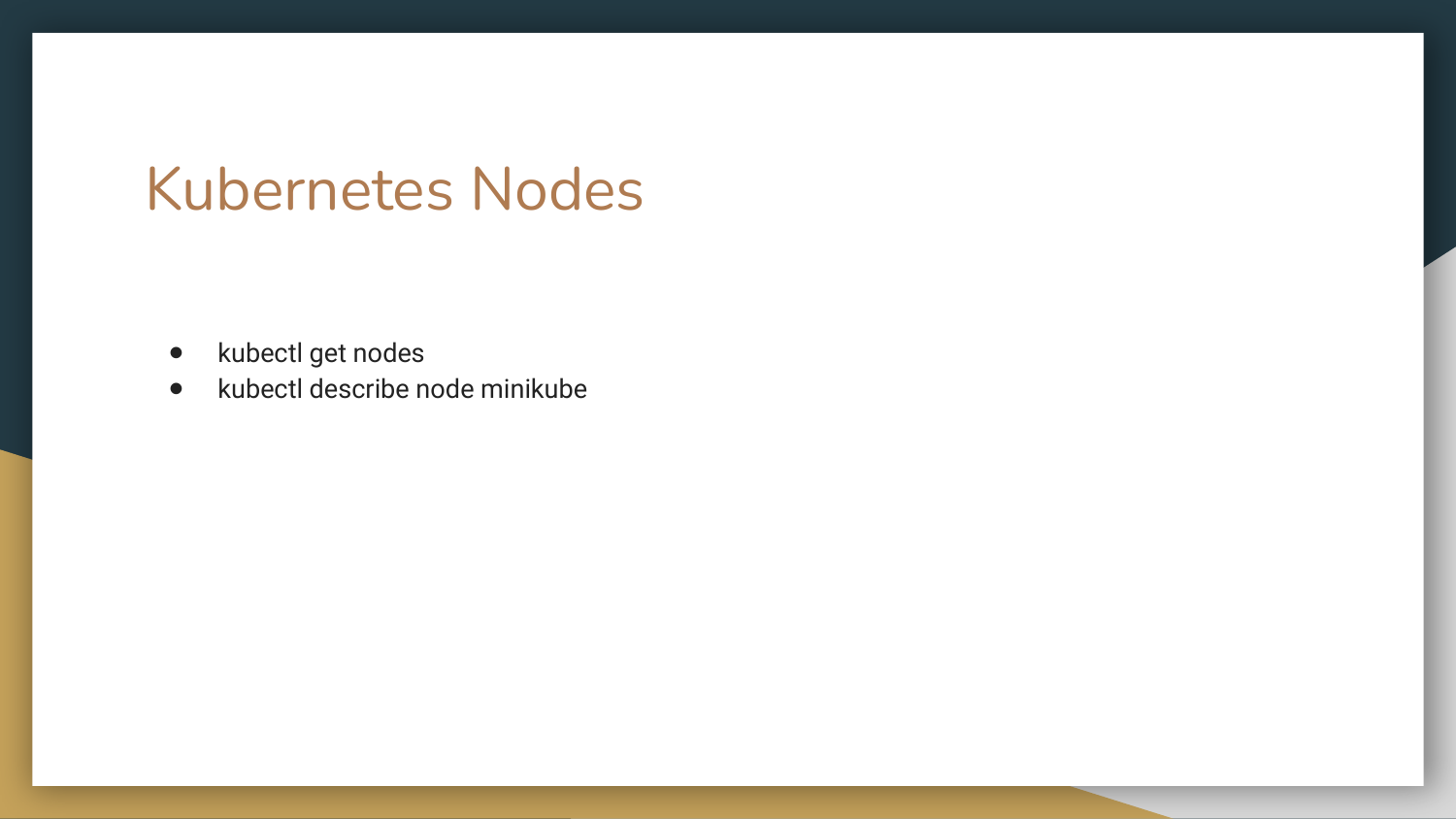

# Kubernetes Nodes

kubectl get nodes
kubectl describe node minikube